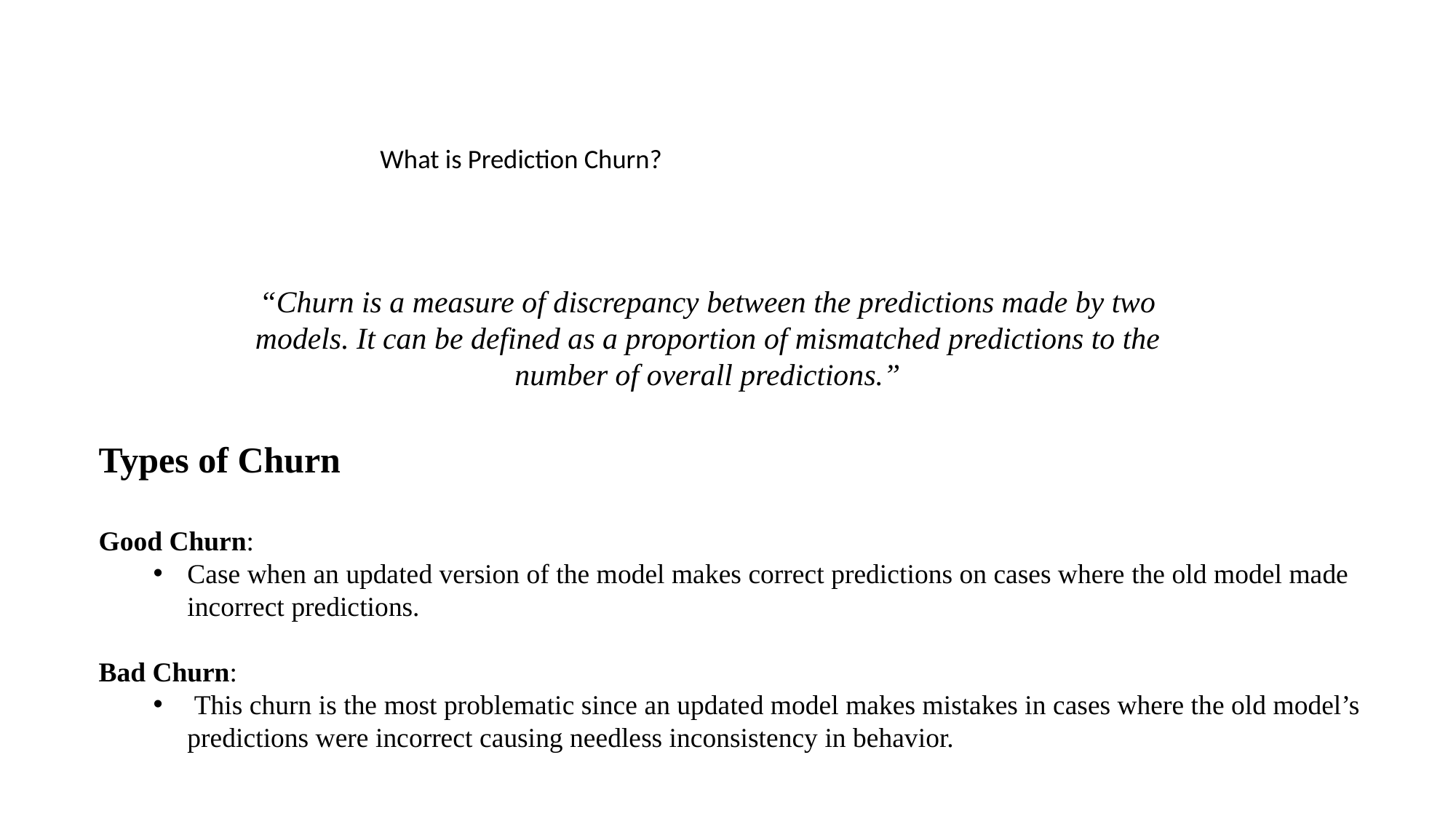

# What is Prediction Churn?
“Churn is a measure of discrepancy between the predictions made by two models. It can be defined as a proportion of mismatched predictions to the number of overall predictions.”

Types of Churn

Good Churn:
Case when an updated version of the model makes correct predictions on cases where the old model made incorrect predictions.

Bad Churn:
 This churn is the most problematic since an updated model makes mistakes in cases where the old model’s predictions were incorrect causing needless inconsistency in behavior.